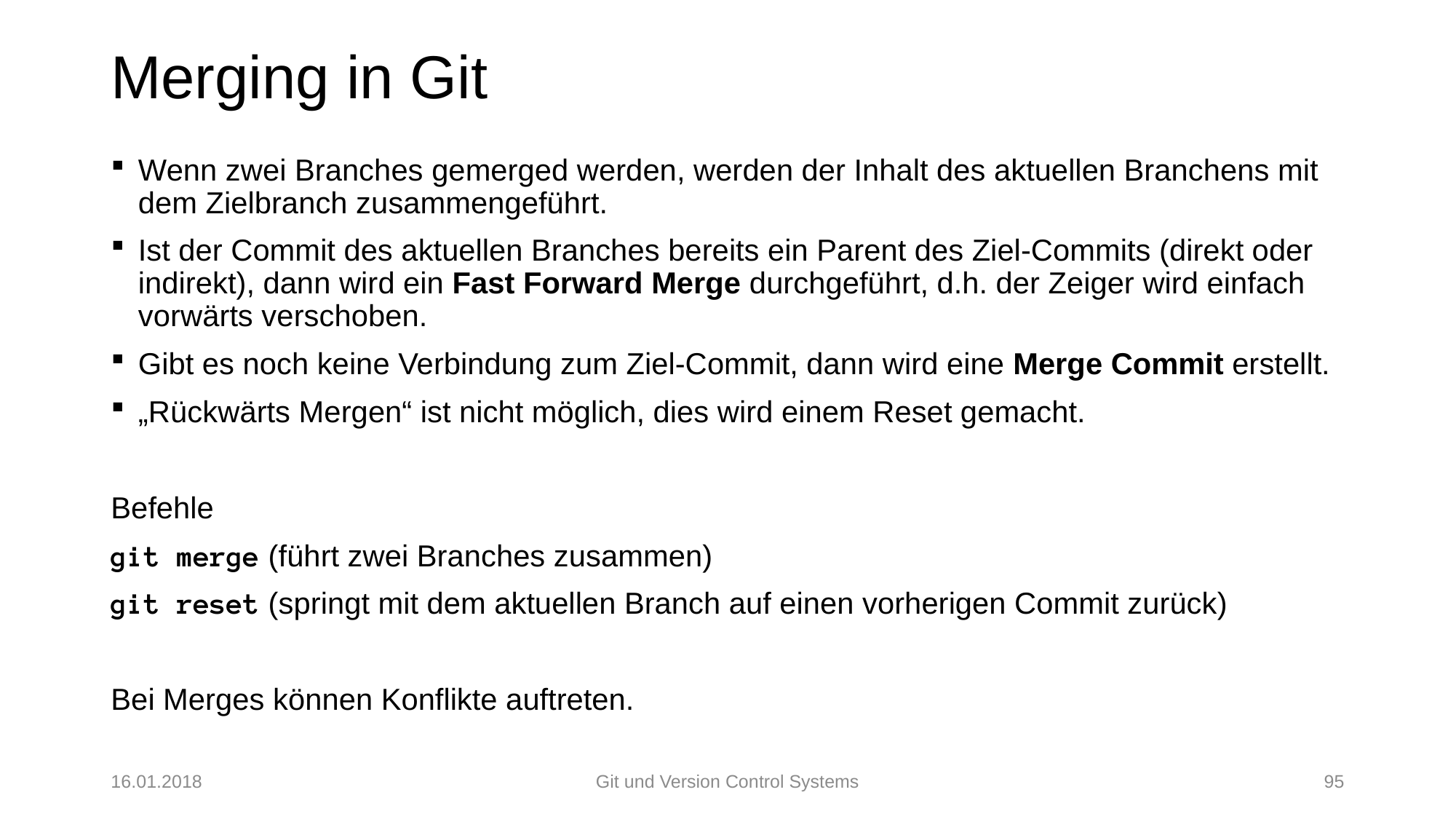

# Merging in Git
Wenn zwei Branches gemerged werden, werden der Inhalt des aktuellen Branchens mit dem Zielbranch zusammengeführt.
Ist der Commit des aktuellen Branches bereits ein Parent des Ziel-Commits (direkt oder indirekt), dann wird ein Fast Forward Merge durchgeführt, d.h. der Zeiger wird einfach vorwärts verschoben.
Gibt es noch keine Verbindung zum Ziel-Commit, dann wird eine Merge Commit erstellt.
„Rückwärts Mergen“ ist nicht möglich, dies wird einem Reset gemacht.

Befehle
git merge (führt zwei Branches zusammen)
git reset (springt mit dem aktuellen Branch auf einen vorherigen Commit zurück)

Bei Merges können Konflikte auftreten.
16.01.2018
Git und Version Control Systems
95